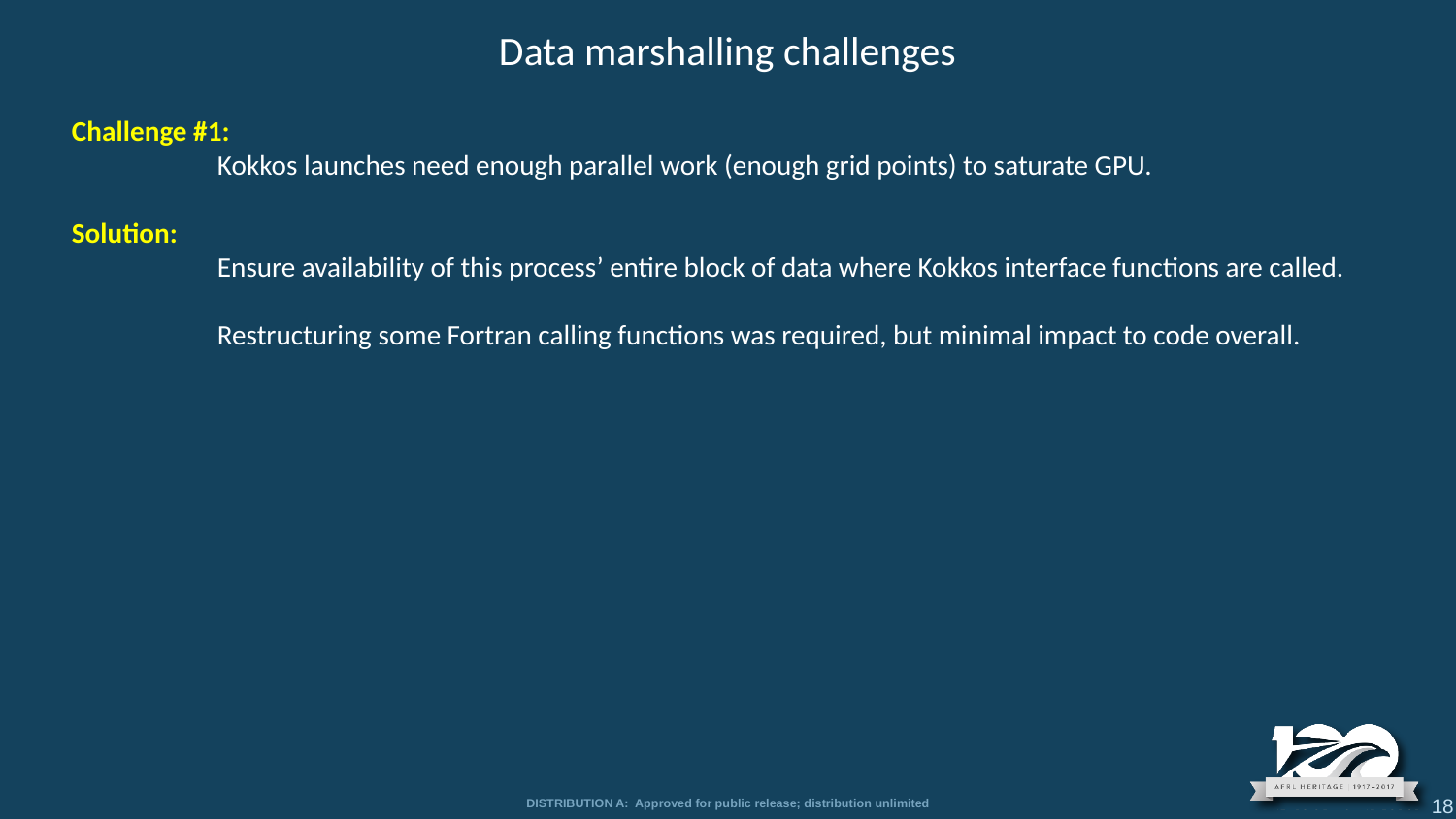

Data marshalling challenges
Challenge #1:
	Kokkos launches need enough parallel work (enough grid points) to saturate GPU.

Solution:
	Ensure availability of this process’ entire block of data where Kokkos interface functions are called.

	Restructuring some Fortran calling functions was required, but minimal impact to code overall.